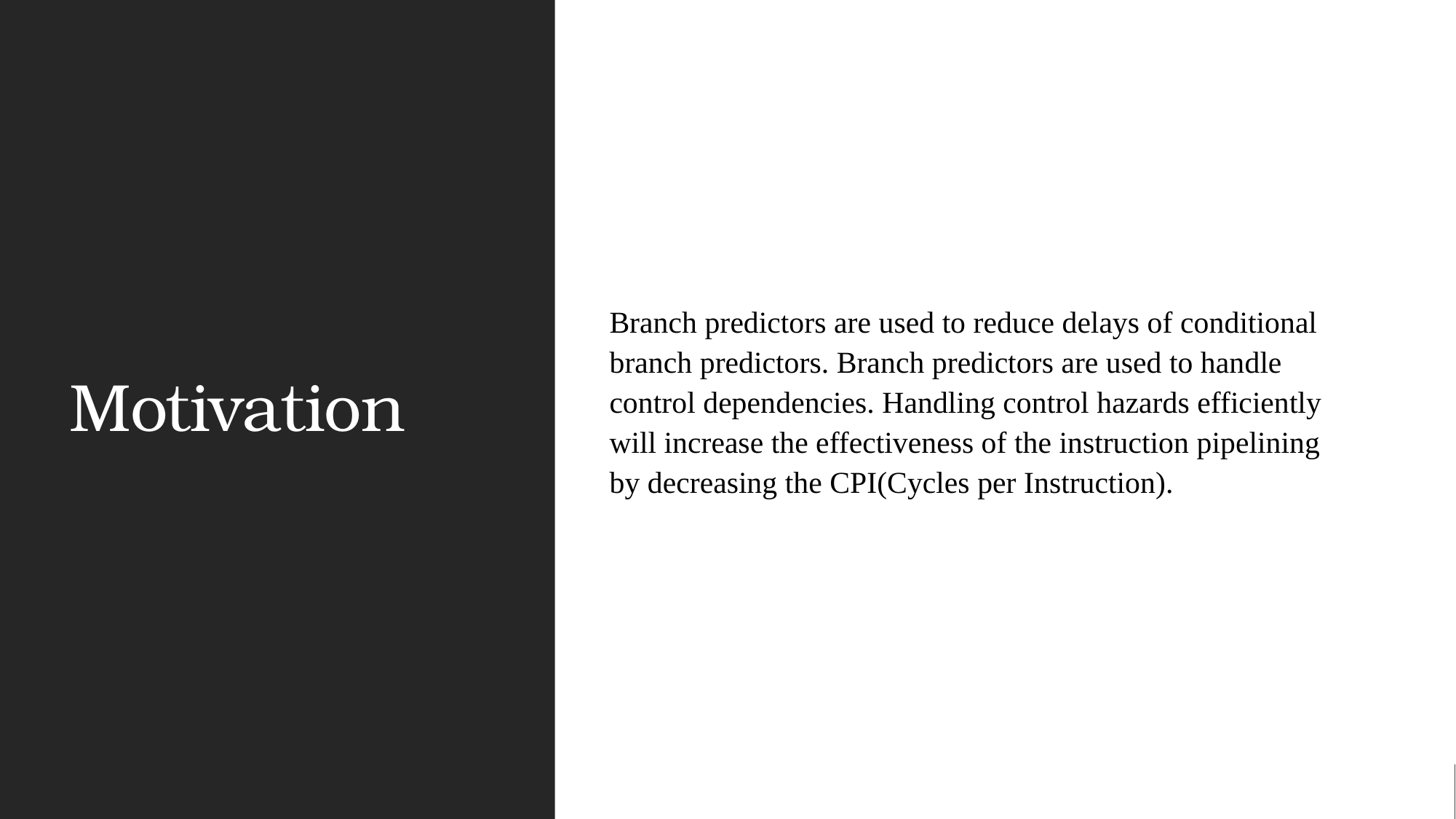

Branch predictors are used to reduce delays of conditional branch predictors. Branch predictors are used to handle control dependencies. Handling control hazards efficiently will increase the effectiveness of the instruction pipelining by decreasing the CPI(Cycles per Instruction).

# Motivation